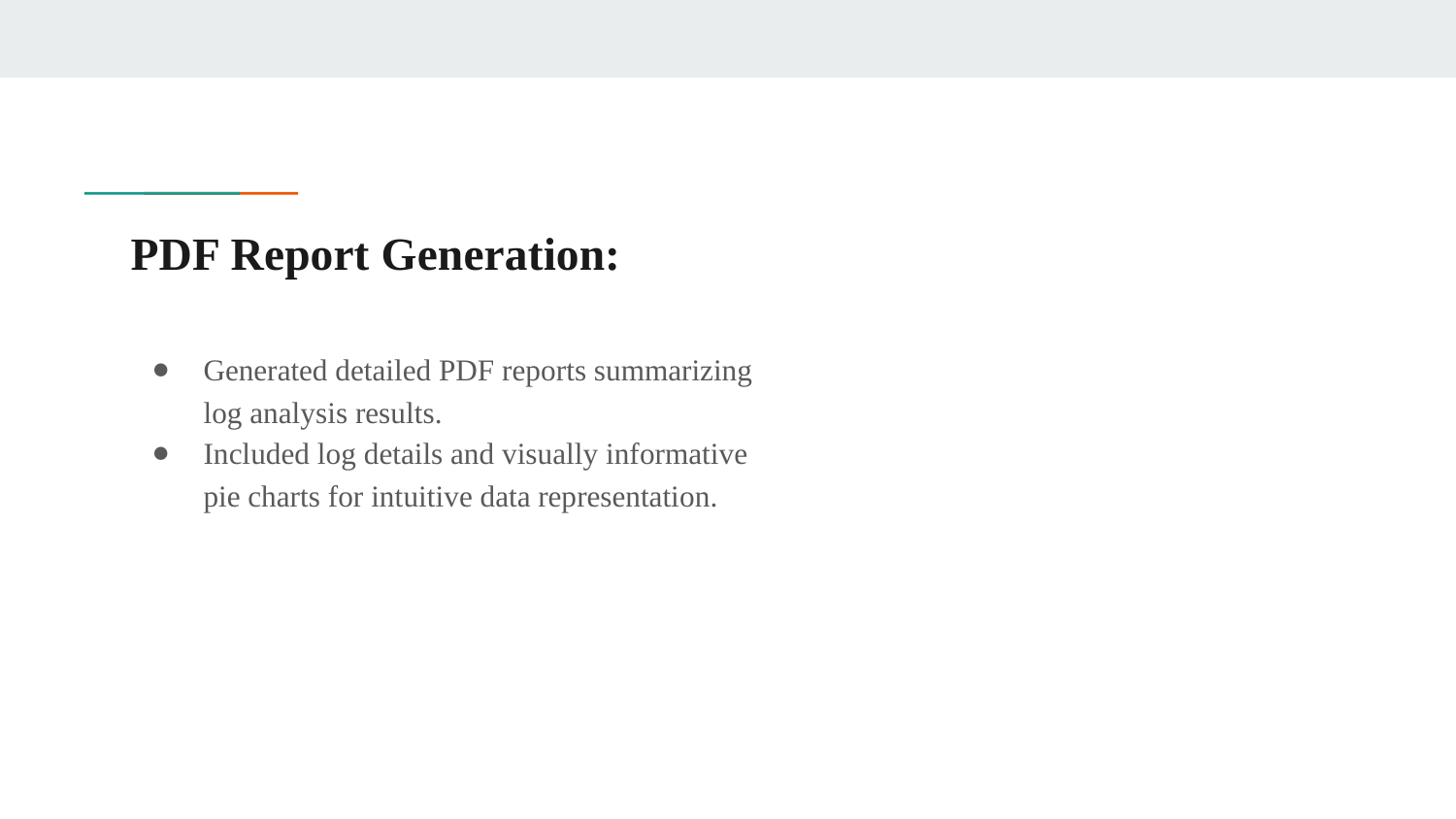

# PDF Report Generation:
Generated detailed PDF reports summarizing log analysis results.
Included log details and visually informative pie charts for intuitive data representation.